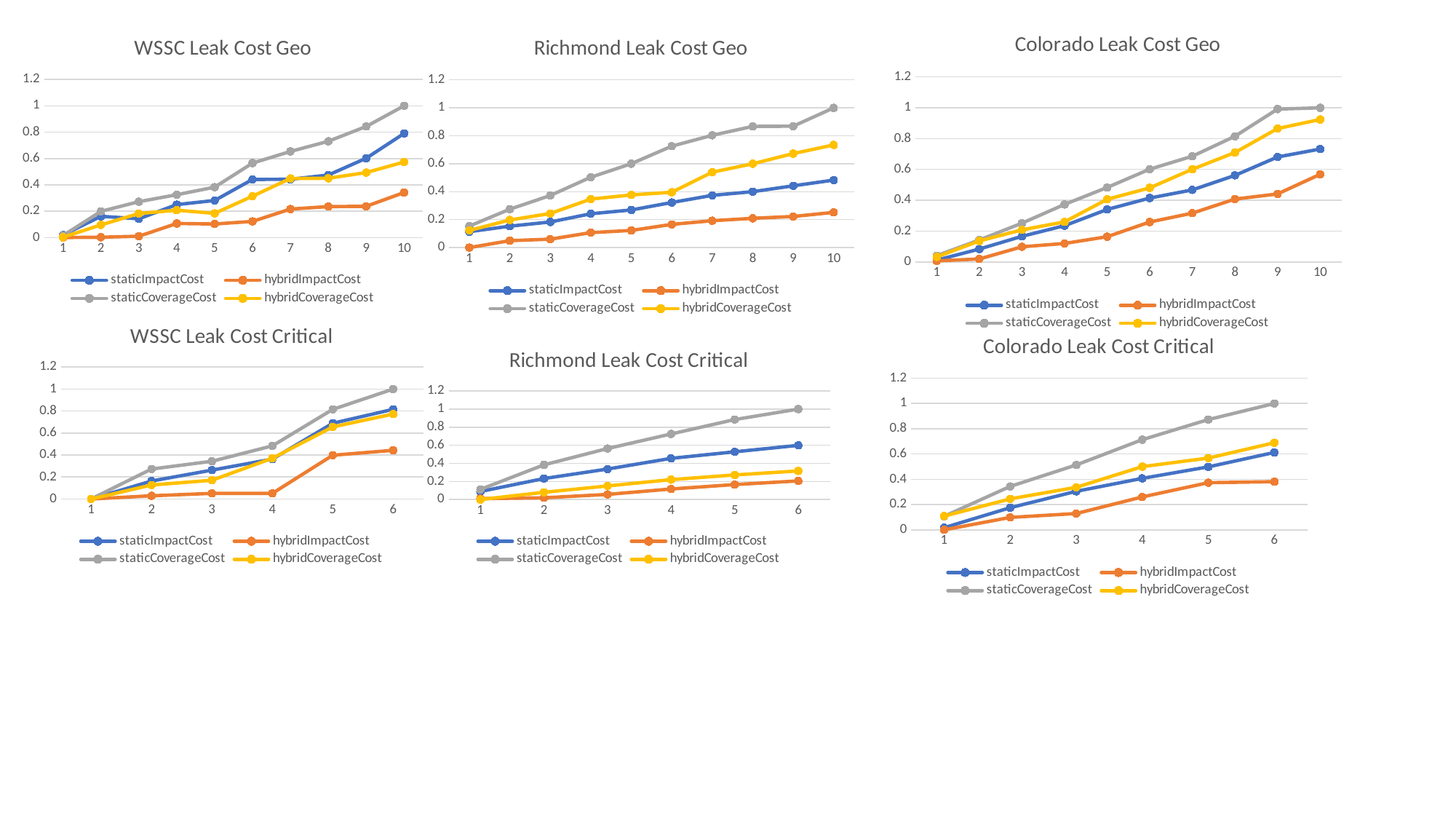

### Chart: Colorado Leak Cost Geo

| Category | staticImpactCost | hybridImpactCost | staticCoverageCost | hybridCoverageCost |
|---|---|---|---|---|

### Chart: WSSC Leak Cost Geo

| Category | staticImpactCost | hybridImpactCost | staticCoverageCost | hybridCoverageCost |
|---|---|---|---|---|

### Chart: Richmond Leak Cost Geo

| Category | staticImpactCost | hybridImpactCost | staticCoverageCost | hybridCoverageCost |
|---|---|---|---|---|

### Chart: WSSC Leak Cost Critical

| Category | staticImpactCost | hybridImpactCost | staticCoverageCost | hybridCoverageCost |
|---|---|---|---|---|

### Chart: Colorado Leak Cost Critical

| Category | staticImpactCost | hybridImpactCost | staticCoverageCost | hybridCoverageCost |
|---|---|---|---|---|

### Chart: Richmond Leak Cost Critical

| Category | staticImpactCost | hybridImpactCost | staticCoverageCost | hybridCoverageCost |
|---|---|---|---|---|